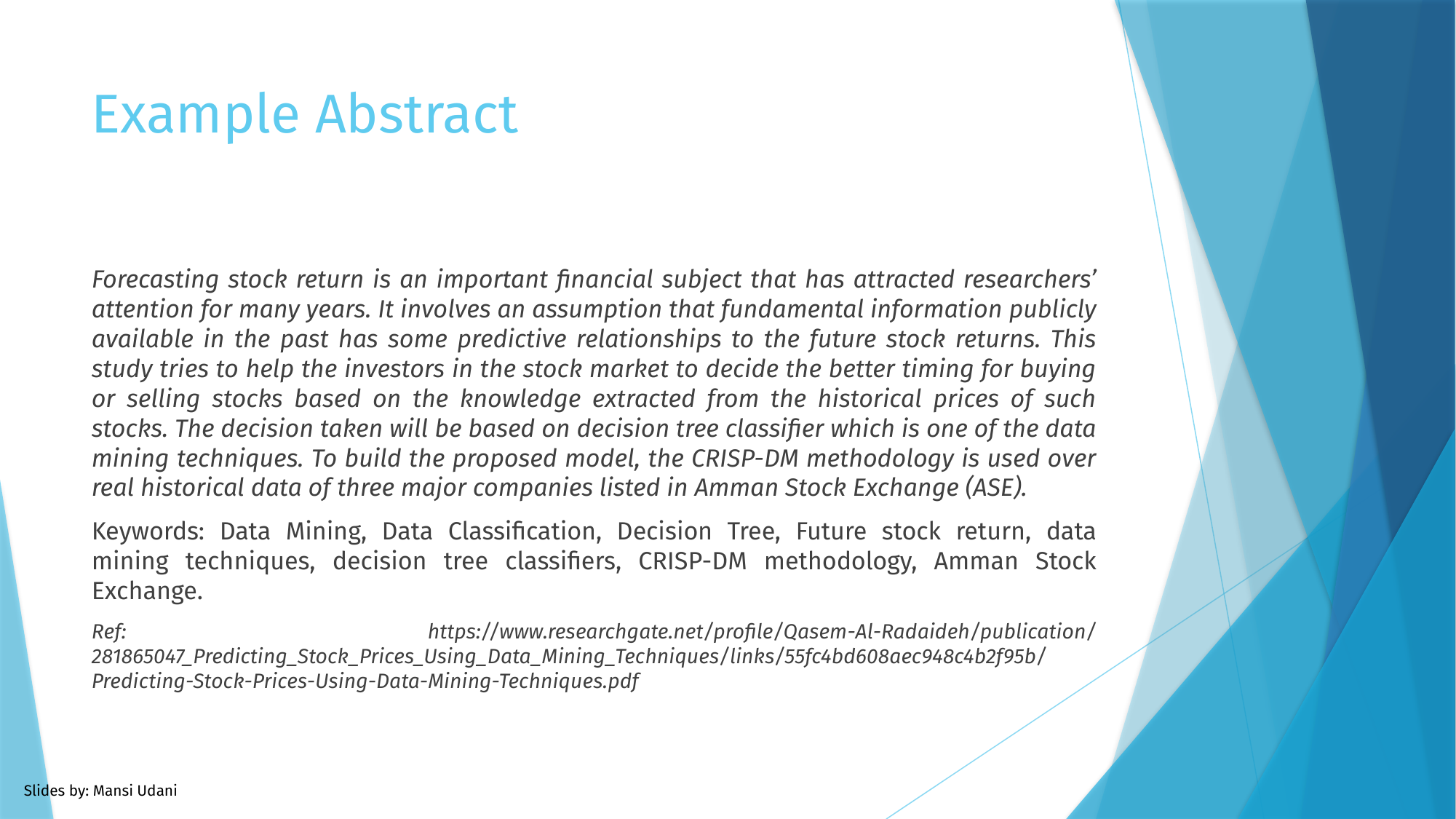

# Example Abstract
Forecasting stock return is an important financial subject that has attracted researchers’ attention for many years. It involves an assumption that fundamental information publicly available in the past has some predictive relationships to the future stock returns. This study tries to help the investors in the stock market to decide the better timing for buying or selling stocks based on the knowledge extracted from the historical prices of such stocks. The decision taken will be based on decision tree classifier which is one of the data mining techniques. To build the proposed model, the CRISP-DM methodology is used over real historical data of three major companies listed in Amman Stock Exchange (ASE).
Keywords: Data Mining, Data Classification, Decision Tree, Future stock return, data mining techniques, decision tree classifiers, CRISP-DM methodology, Amman Stock Exchange.
Ref: https://www.researchgate.net/profile/Qasem-Al-Radaideh/publication/281865047_Predicting_Stock_Prices_Using_Data_Mining_Techniques/links/55fc4bd608aec948c4b2f95b/Predicting-Stock-Prices-Using-Data-Mining-Techniques.pdf